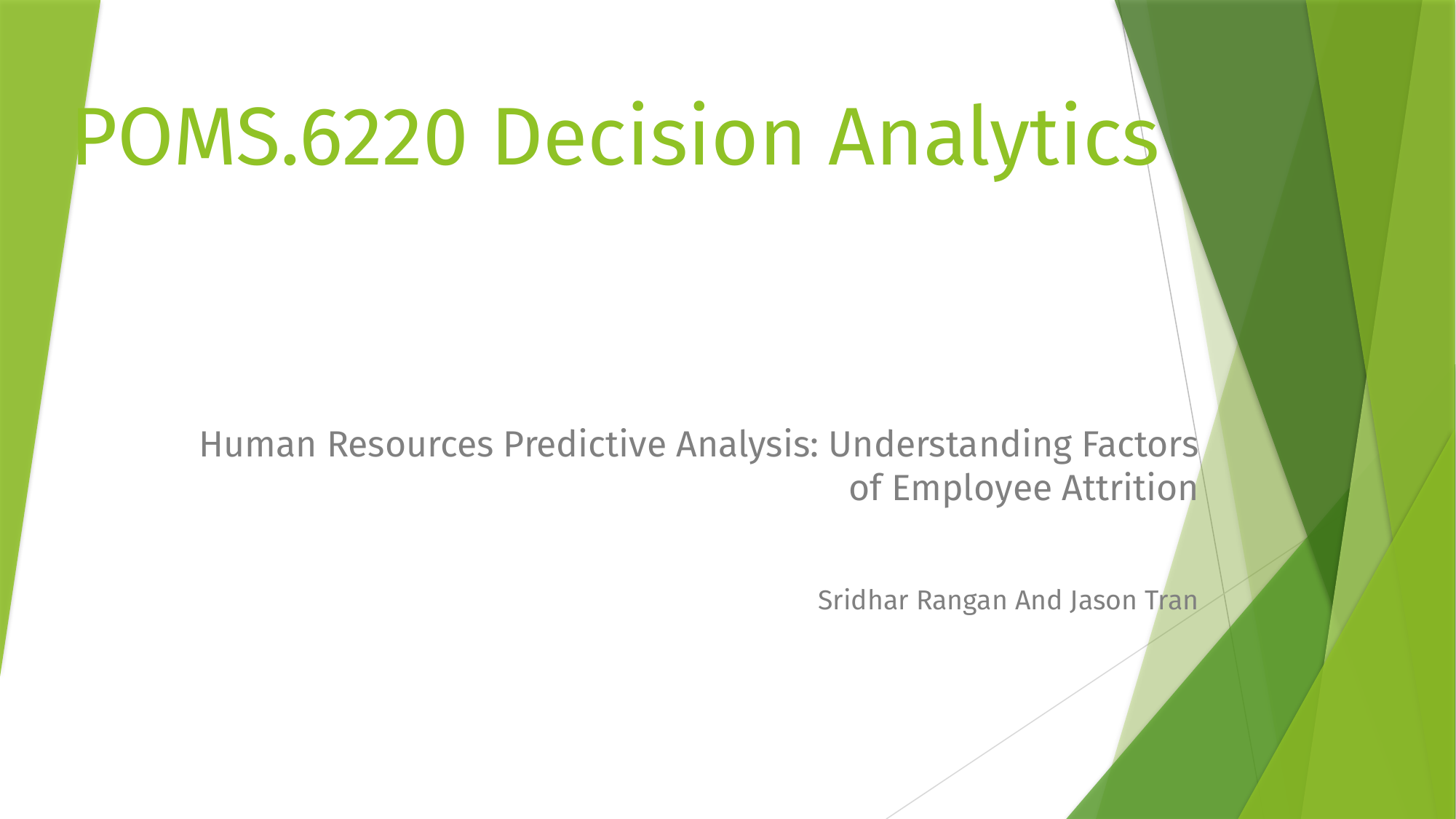

# POMS.6220 Decision Analytics

Human Resources Predictive Analysis: Understanding Factors of Employee Attrition

Sridhar Rangan And Jason Tran